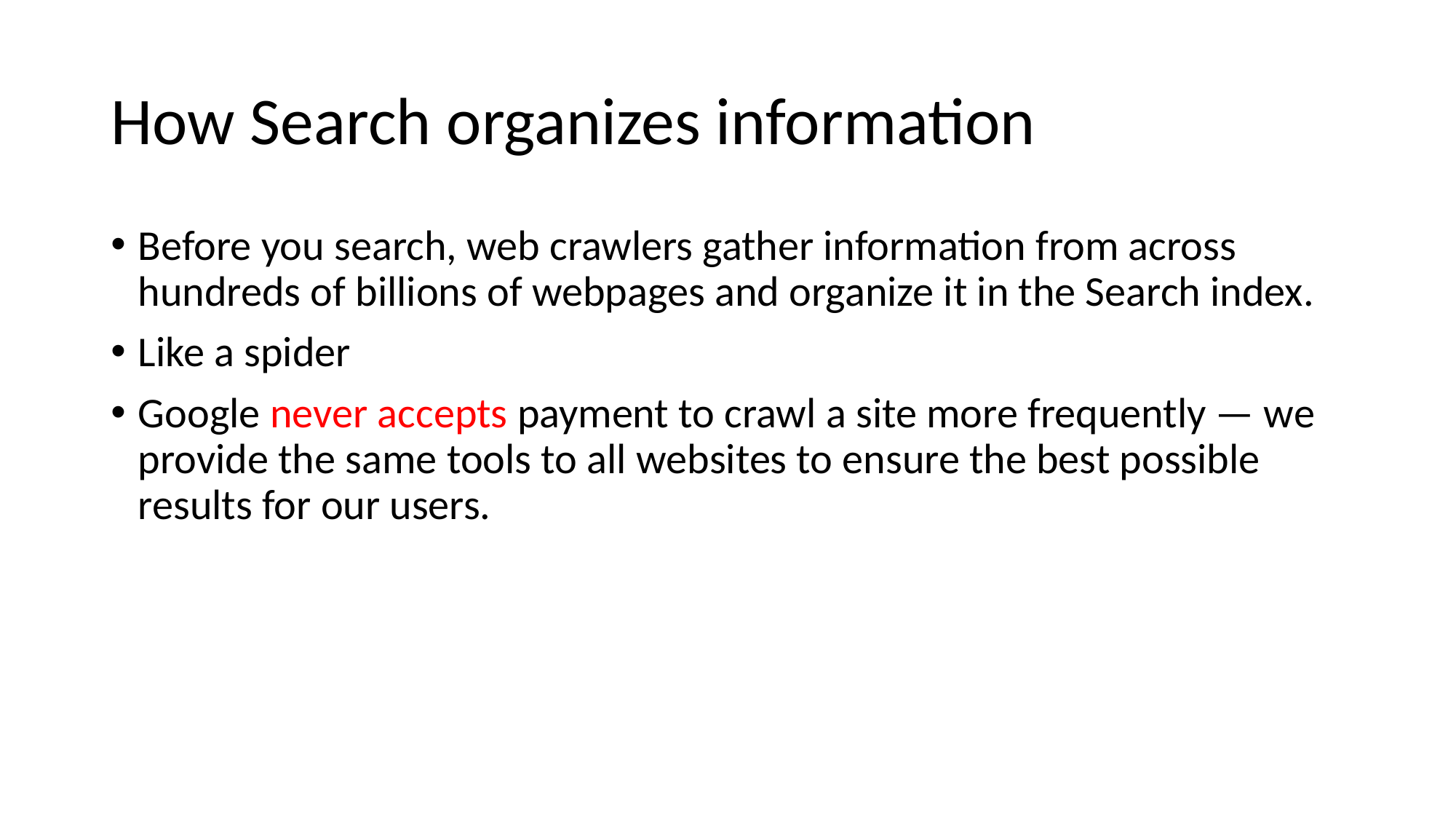

# How Search organizes information
Before you search, web crawlers gather information from across hundreds of billions of webpages and organize it in the Search index.
Like a spider
Google never accepts payment to crawl a site more frequently — we provide the same tools to all websites to ensure the best possible results for our users.